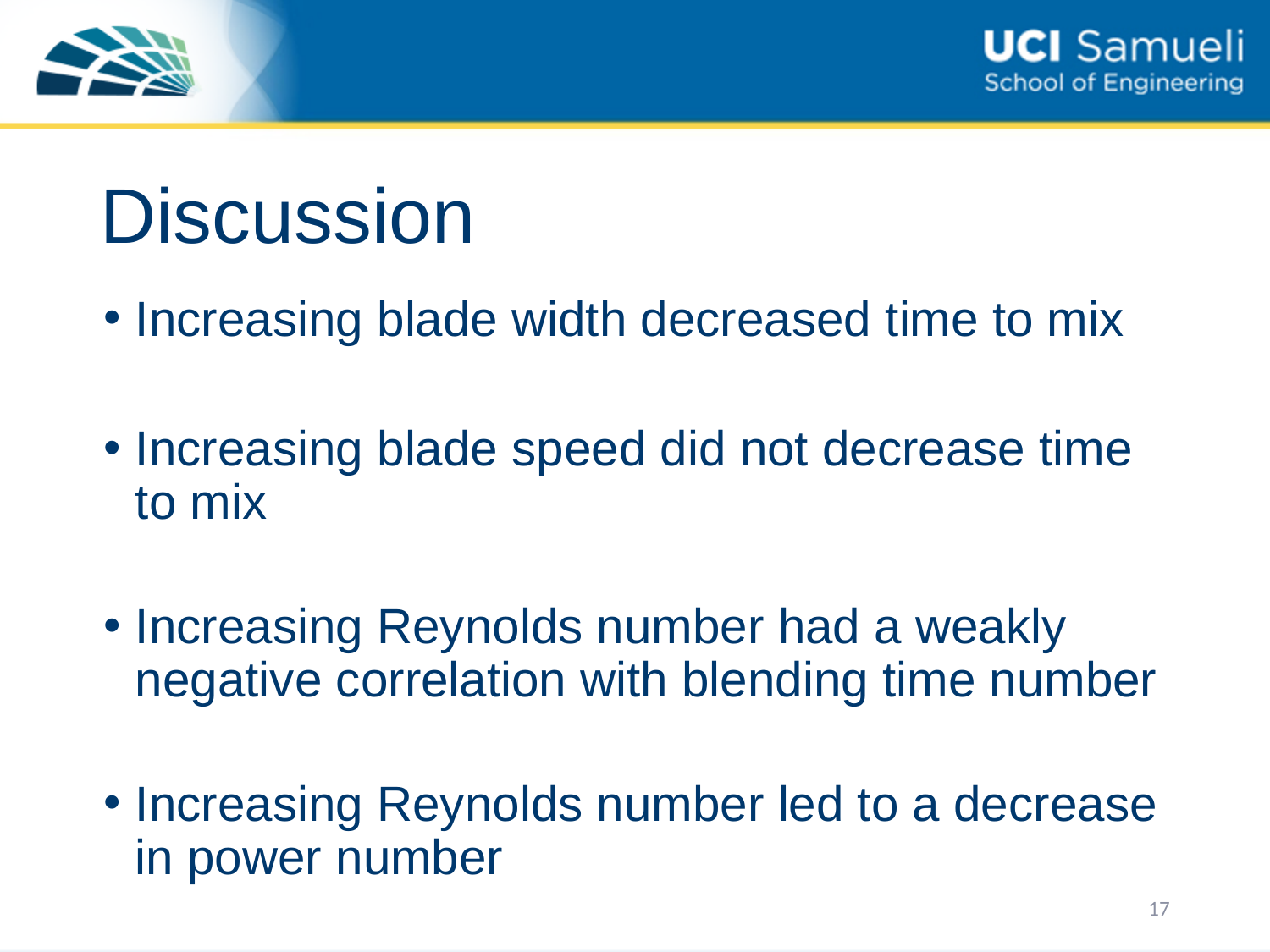

# Discussion
Increasing blade width decreased time to mix
Increasing blade speed did not decrease time to mix
Increasing Reynolds number had a weakly negative correlation with blending time number
Increasing Reynolds number led to a decrease in power number
17